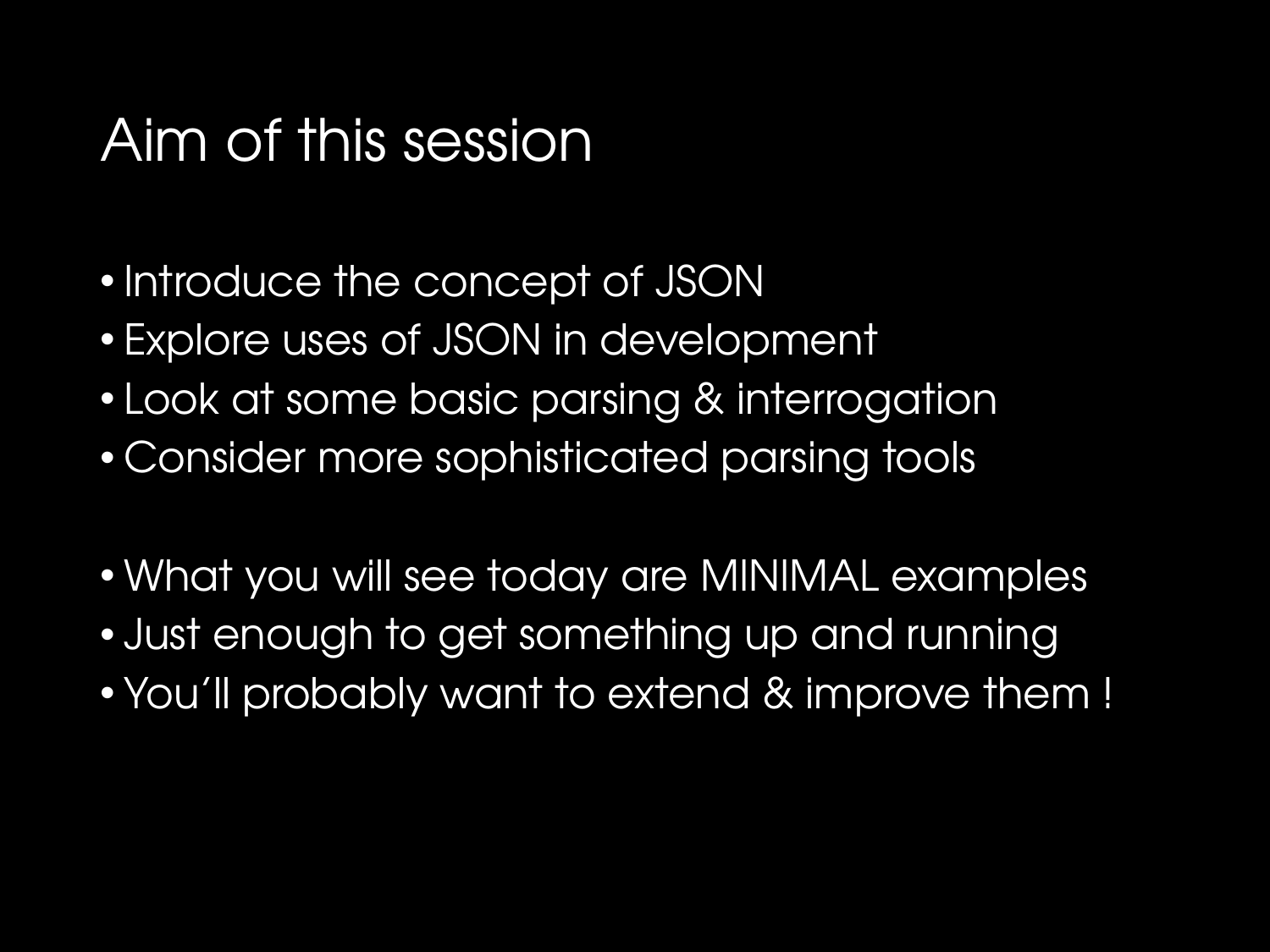

# Aim of this session
Introduce the concept of JSON
Explore uses of JSON in development
Look at some basic parsing & interrogation
Consider more sophisticated parsing tools

What you will see today are MINIMAL examples
Just enough to get something up and running
You’ll probably want to extend & improve them !